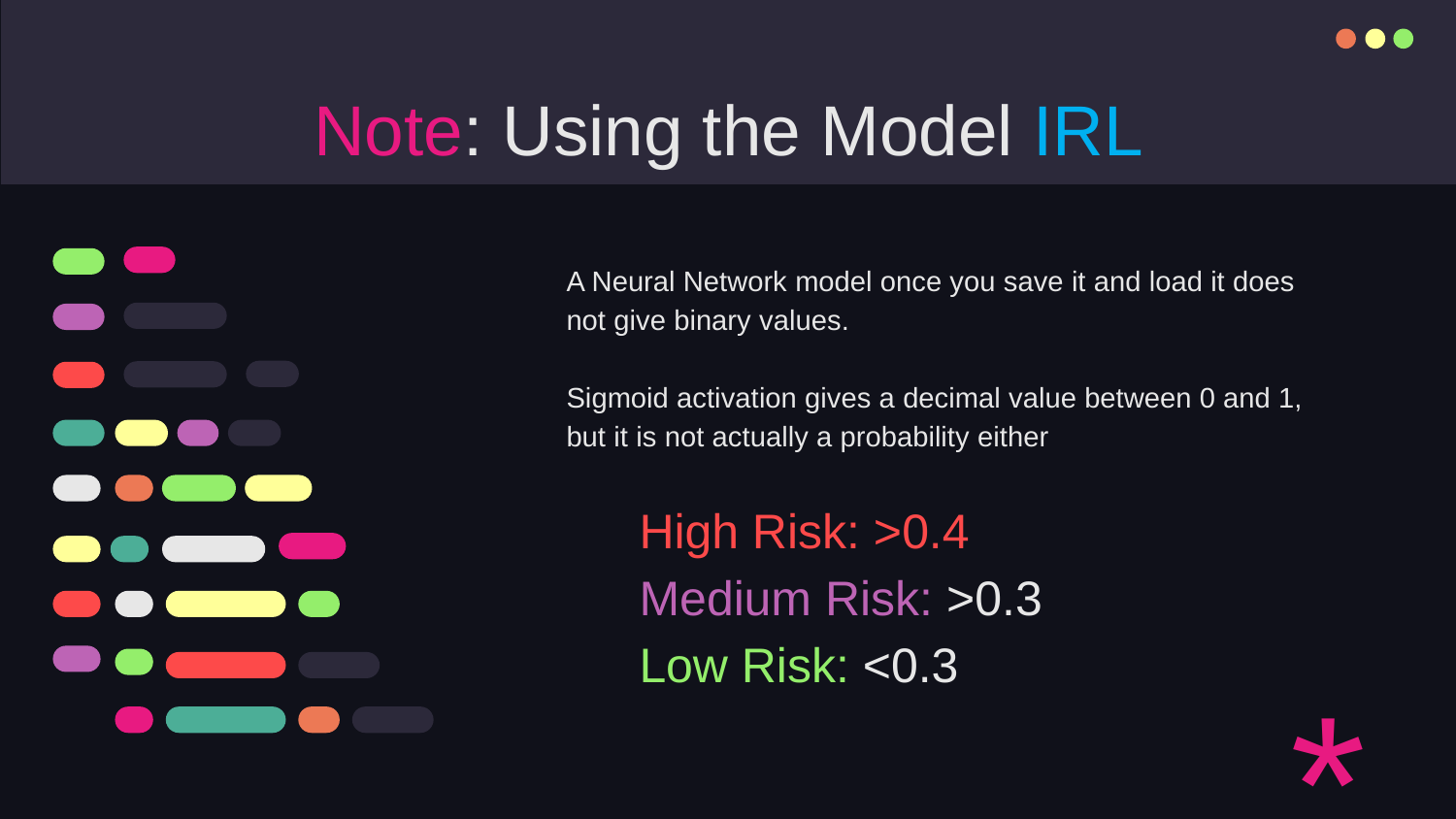

# Note: Using the Model IRL
A Neural Network model once you save it and load it does not give binary values.

Sigmoid activation gives a decimal value between 0 and 1, but it is not actually a probability either

High Risk: >0.4
Medium Risk: >0.3
Low Risk: <0.3

*